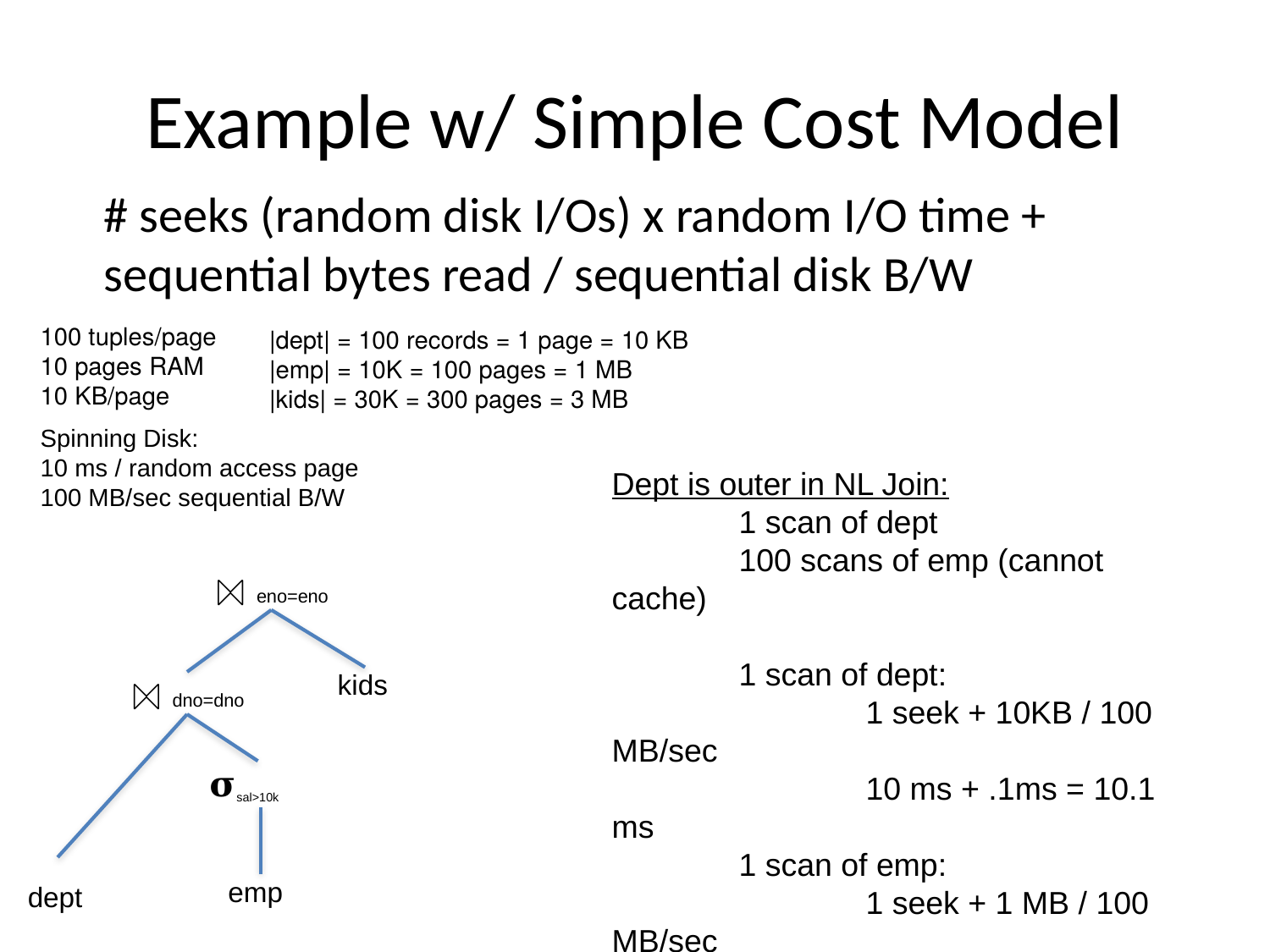

# Example w/ Simple Cost Model
# seeks (random disk I/Os) x random I/O time + sequential bytes read / sequential disk B/W
100 tuples/page
10 pages RAM
10 KB/page
|dept| = 100 records = 1 page = 10 KB
|emp| = 10K = 100 pages = 1 MB
|kids| = 30K = 300 pages = 3 MB
Spinning Disk:
10 ms / random access page
100 MB/sec sequential B/W

Dept is outer in NL Join:
	1 scan of dept
	100 scans of emp (cannot cache)

	1 scan of dept:
		1 seek + 10KB / 100 MB/sec
		10 ms + .1ms = 10.1 ms
	1 scan of emp:
		1 seek + 1 MB / 100 MB/sec
		10 ms + 10 ms = 20 ms

	100 x 20 ms + 10.1 ms = 2.1001 s

⨝ eno=eno
kids
⨝ dno=dno
𝛔sal>10k
emp
dept